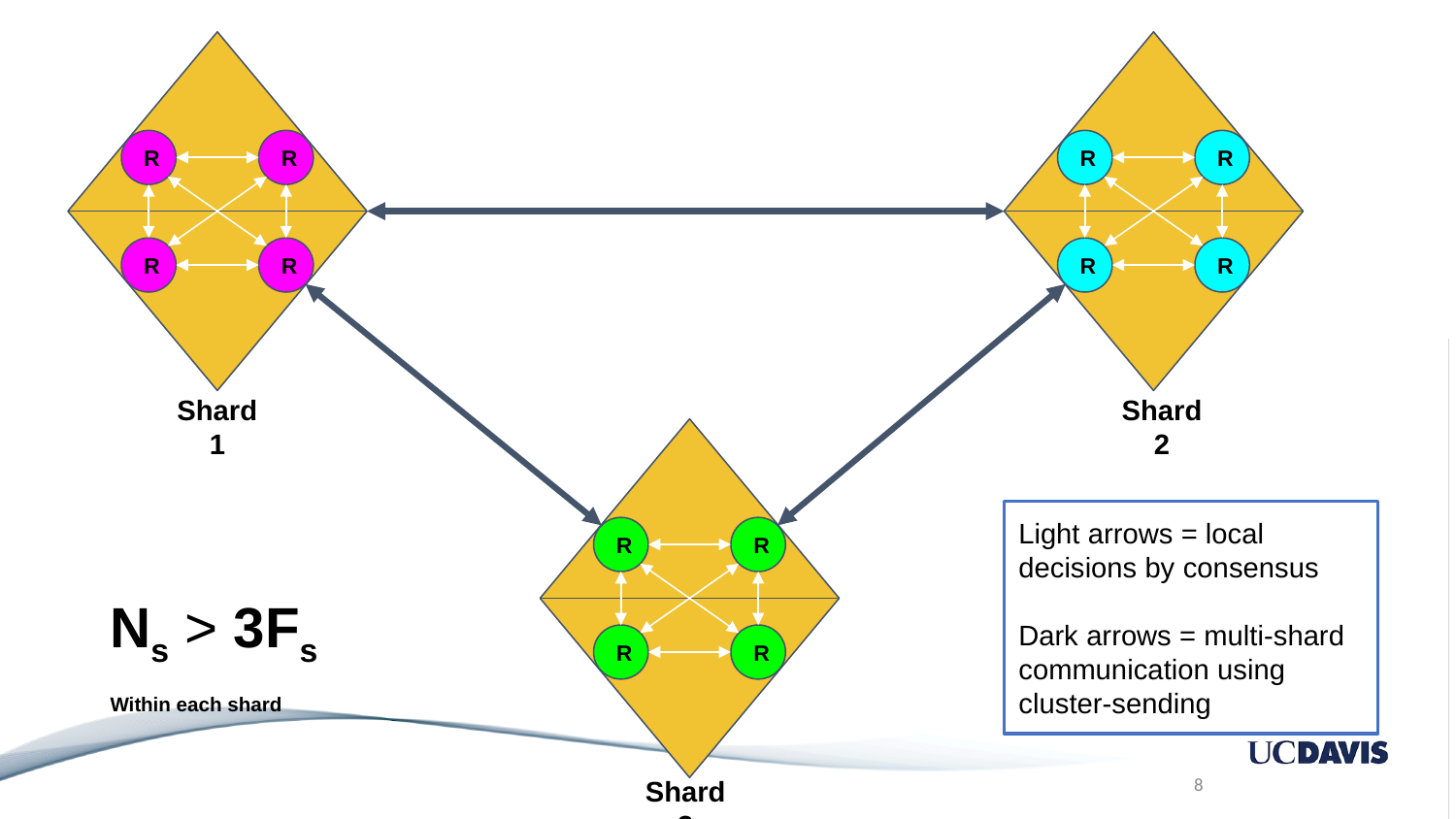

R
R
R
R
R
R
R
R
Shard 1
Shard 2

Light arrows = local decisions by consensus

Dark arrows = multi-shard communication using cluster-sending
R
R
Ns > 3Fs
Within each shard
R
R
Shard 3
8